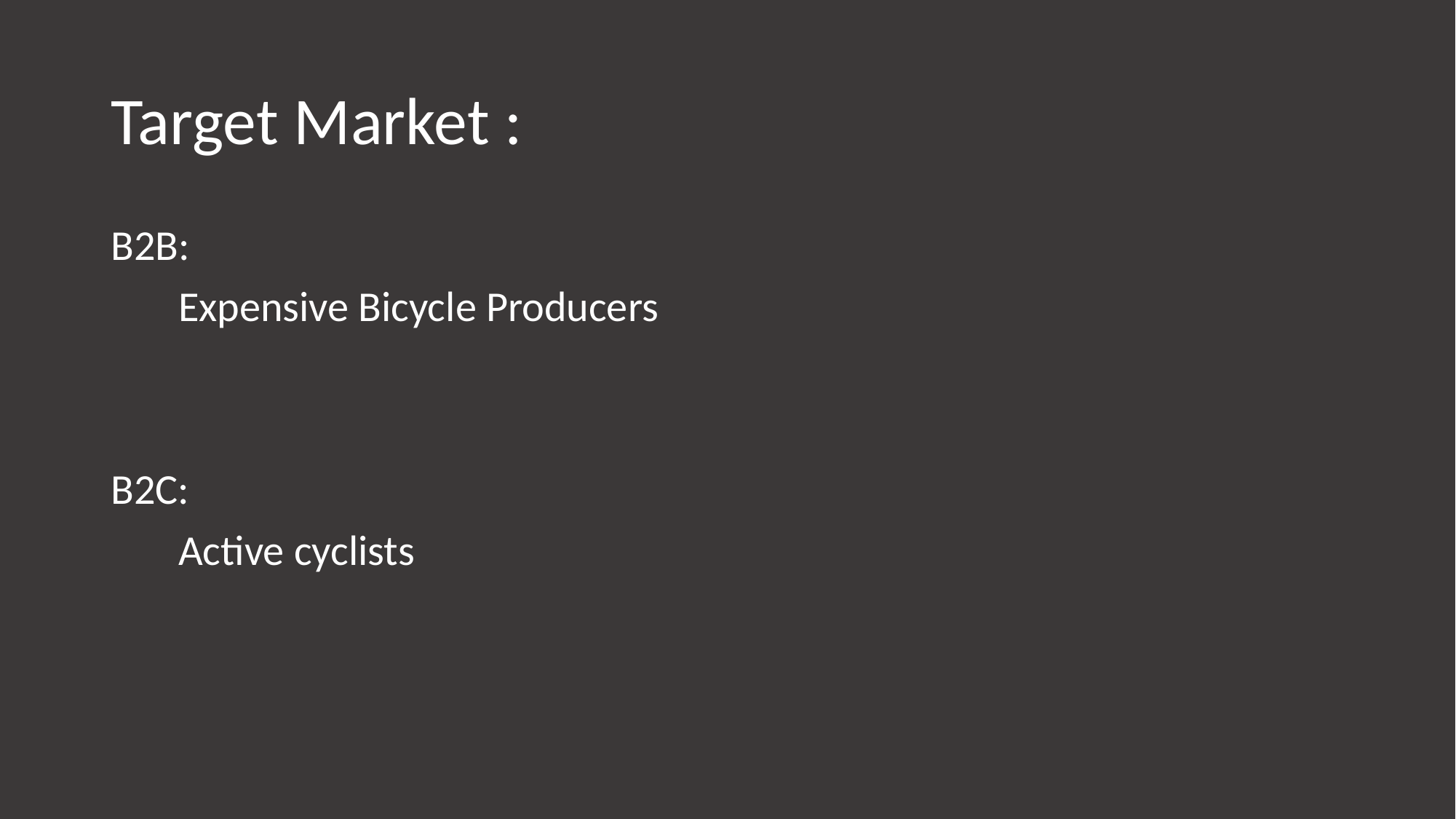

# Target Market :
B2B:
       Expensive Bicycle Producers

B2C:
       Active cyclists